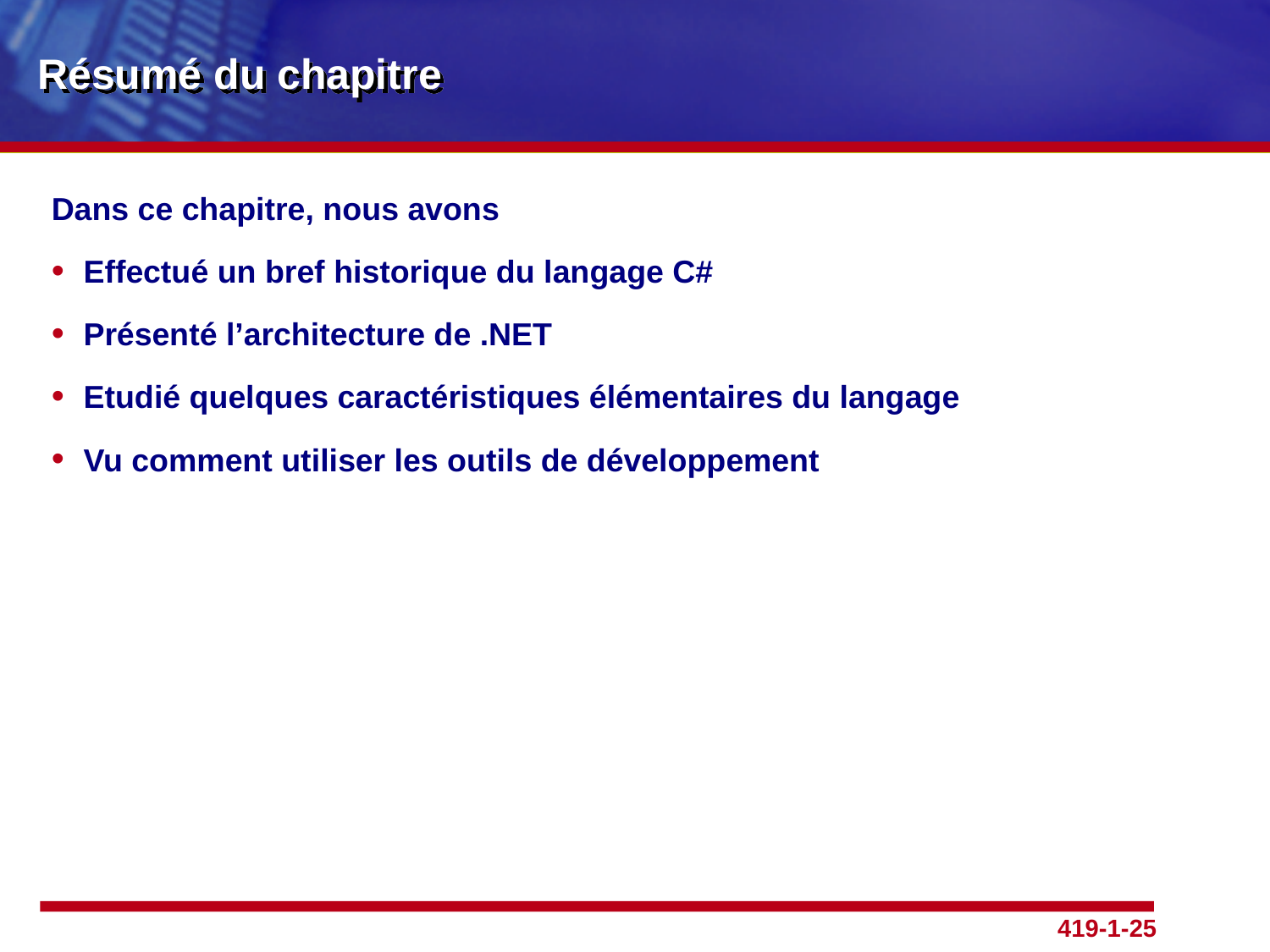

# Résumé du chapitre
Dans ce chapitre, nous avons
Effectué un bref historique du langage C#
Présenté l’architecture de .NET
Etudié quelques caractéristiques élémentaires du langage
Vu comment utiliser les outils de développement